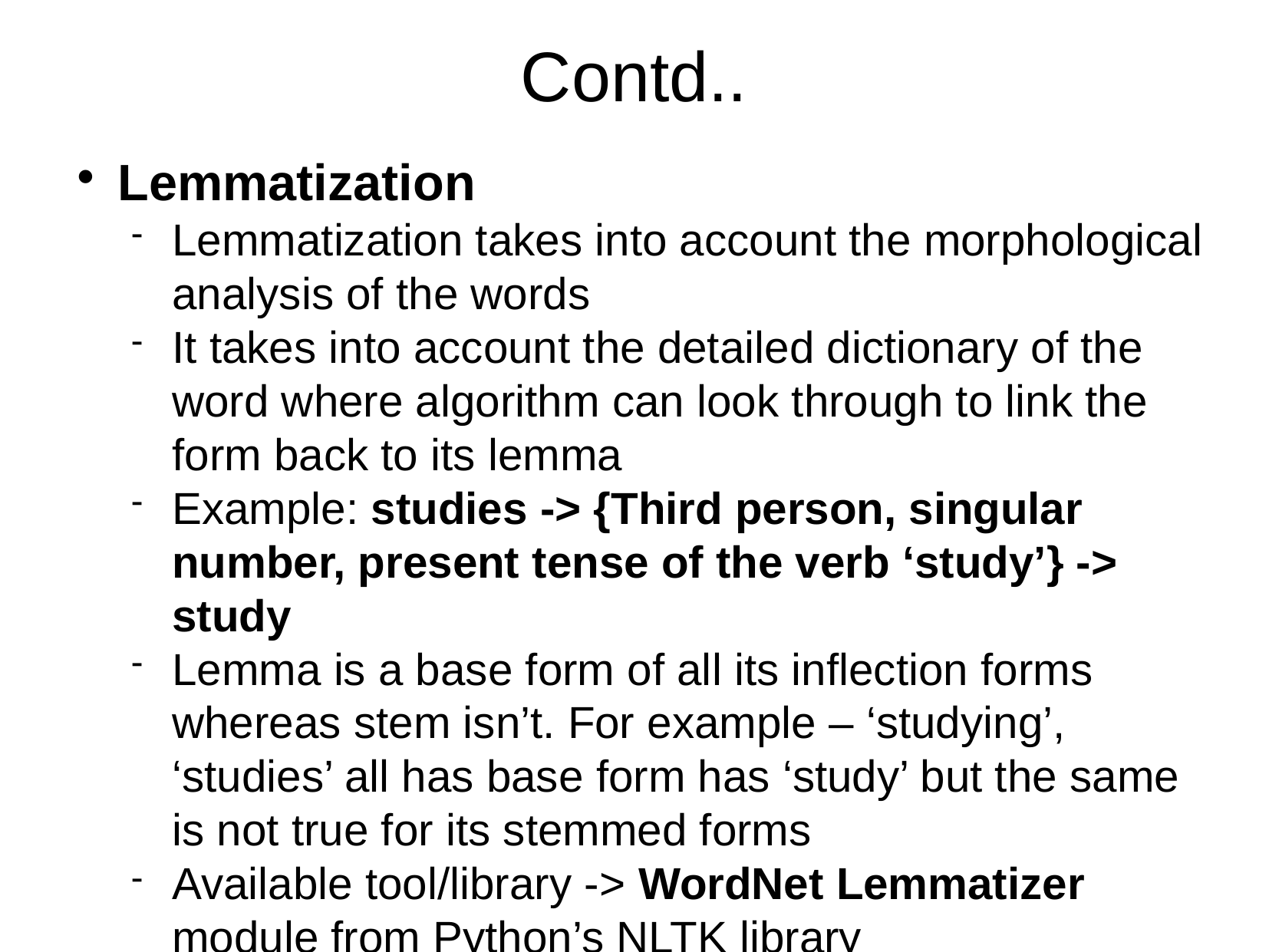

Contd..
Lemmatization
Lemmatization takes into account the morphological analysis of the words
It takes into account the detailed dictionary of the word where algorithm can look through to link the form back to its lemma
Example: studies -> {Third person, singular number, present tense of the verb ‘study’} -> study
Lemma is a base form of all its inflection forms whereas stem isn’t. For example – ‘studying’, ‘studies’ all has base form has ‘study’ but the same is not true for its stemmed forms
Available tool/library -> WordNet Lemmatizer module from Python’s NLTK library